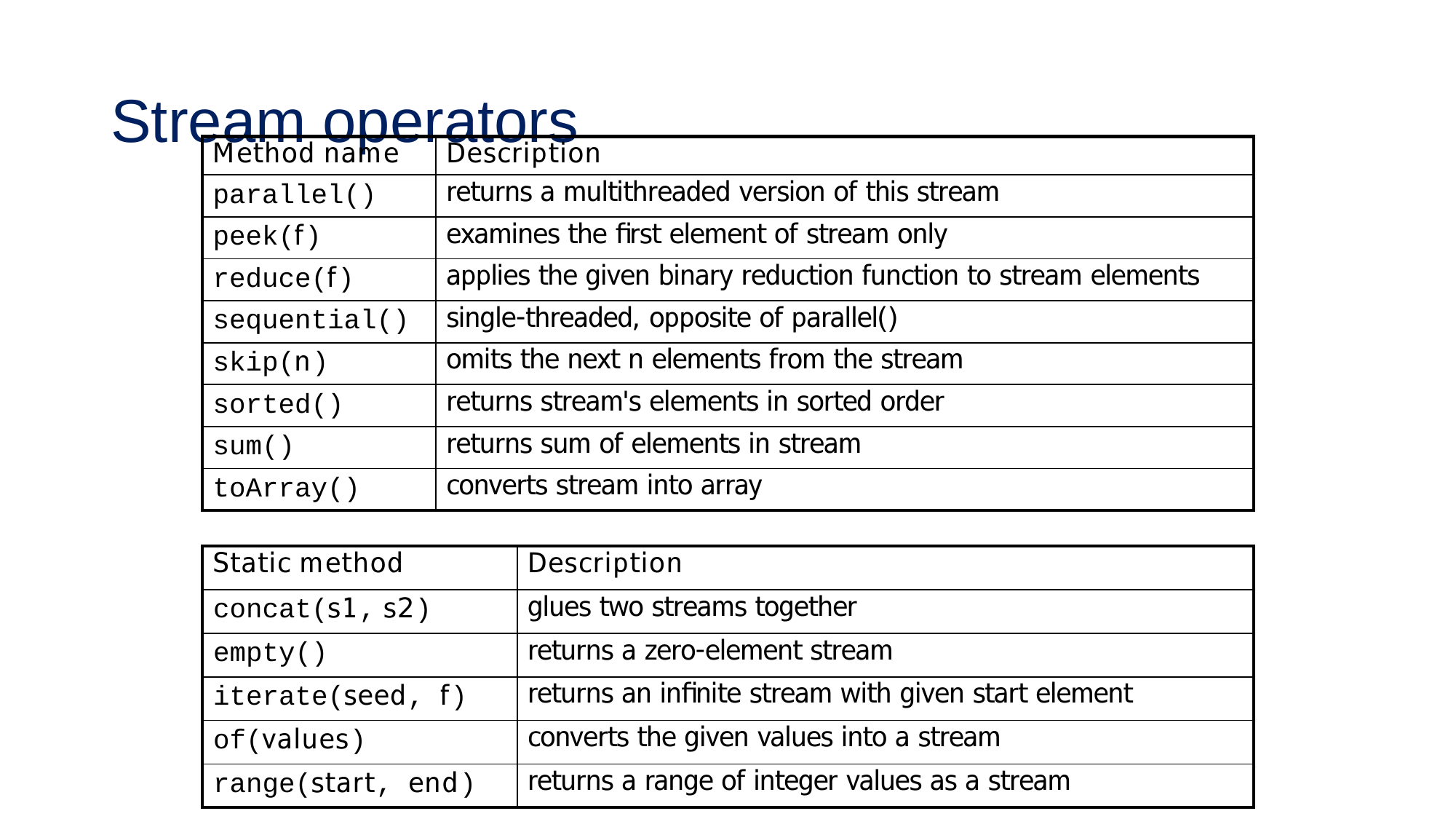

# Stream operators
| Method name | Description |
| --- | --- |
| parallel() | returns a multithreaded version of this stream |
| peek(f) | examines the first element of stream only |
| reduce(f) | applies the given binary reduction function to stream elements |
| sequential() | single-threaded, opposite of parallel() |
| skip(n) | omits the next n elements from the stream |
| sorted() | returns stream's elements in sorted order |
| sum() | returns sum of elements in stream |
| toArray() | converts stream into array |
| Static method | Description |
| --- | --- |
| concat(s1, s2) | glues two streams together |
| empty() | returns a zero-element stream |
| iterate(seed, f) | returns an infinite stream with given start element |
| of(values) | converts the given values into a stream |
| range(start, end) | returns a range of integer values as a stream |